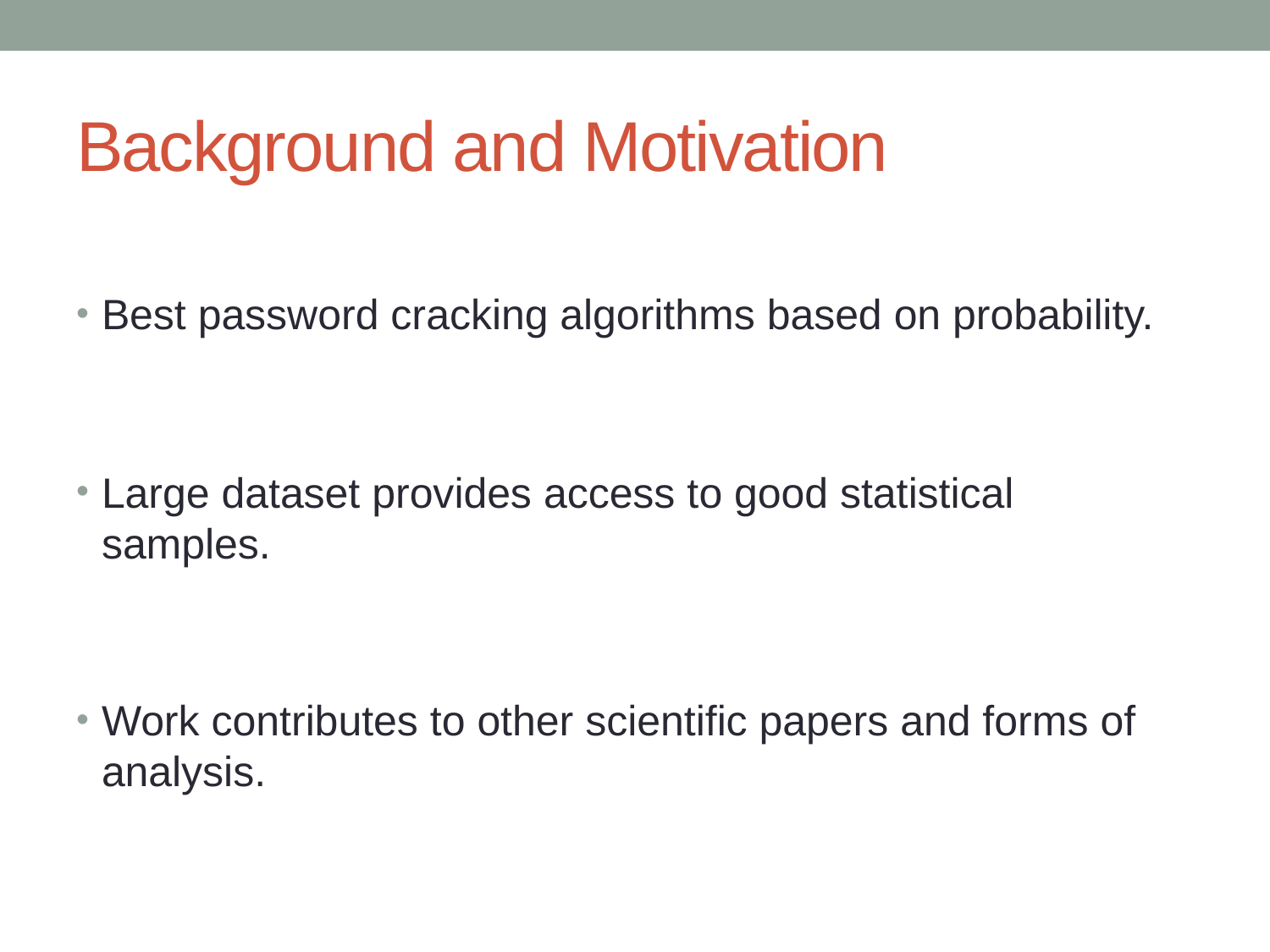

# Background and Motivation

Best password cracking algorithms based on probability.

Large dataset provides access to good statistical samples.

Work contributes to other scientific papers and forms of analysis.